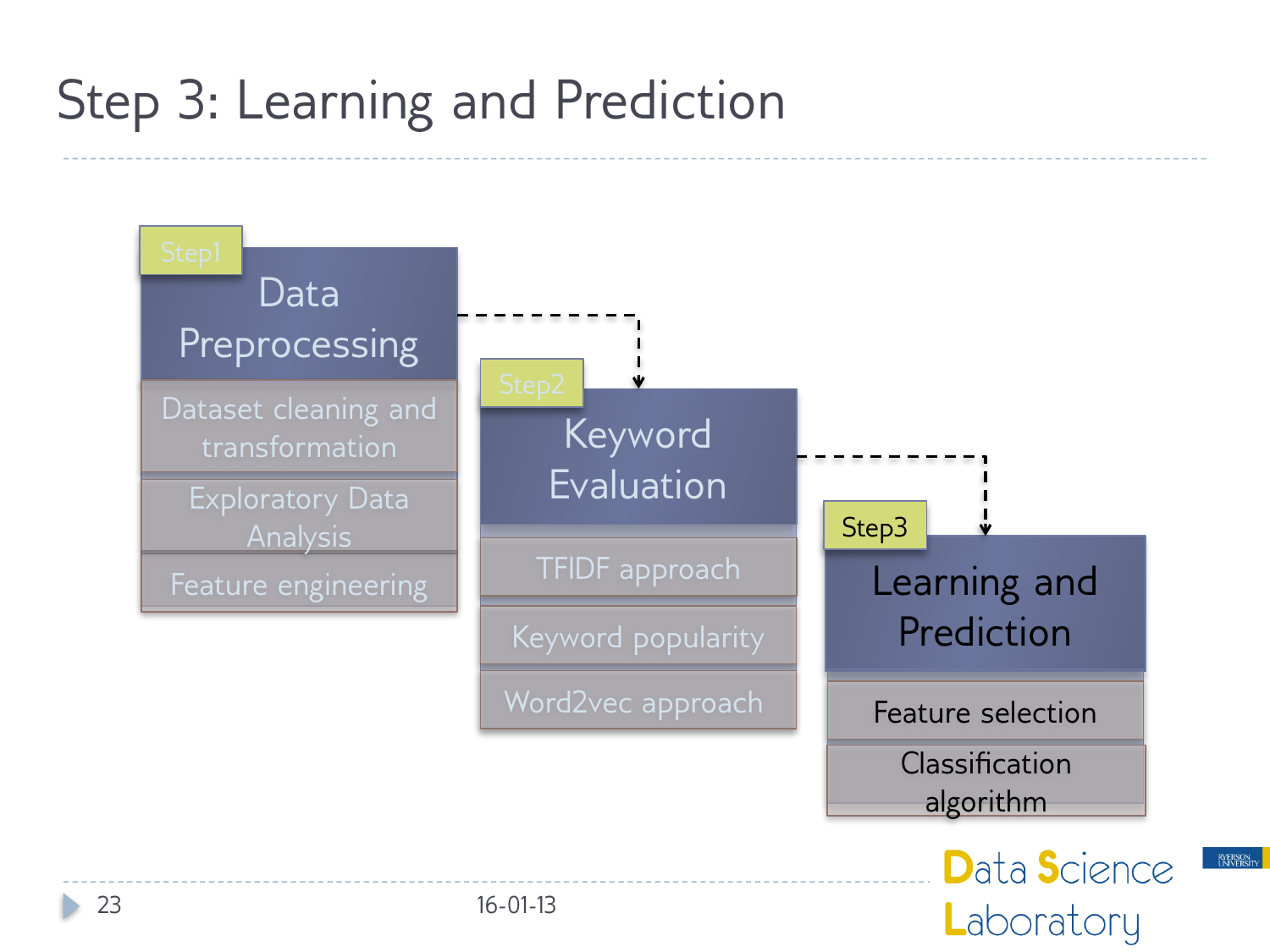

# Step 3: Learning and Prediction
Step1
Data Preprocessing
Step2

Dataset cleaning and transformation
Keyword Evaluation
Exploratory Data Analysis
Step3

Learning and Prediction
TFIDF approach
Feature engineering
Keyword popularity

Word2vec approach
Feature selection
Classification algorithm
23
16-01-13